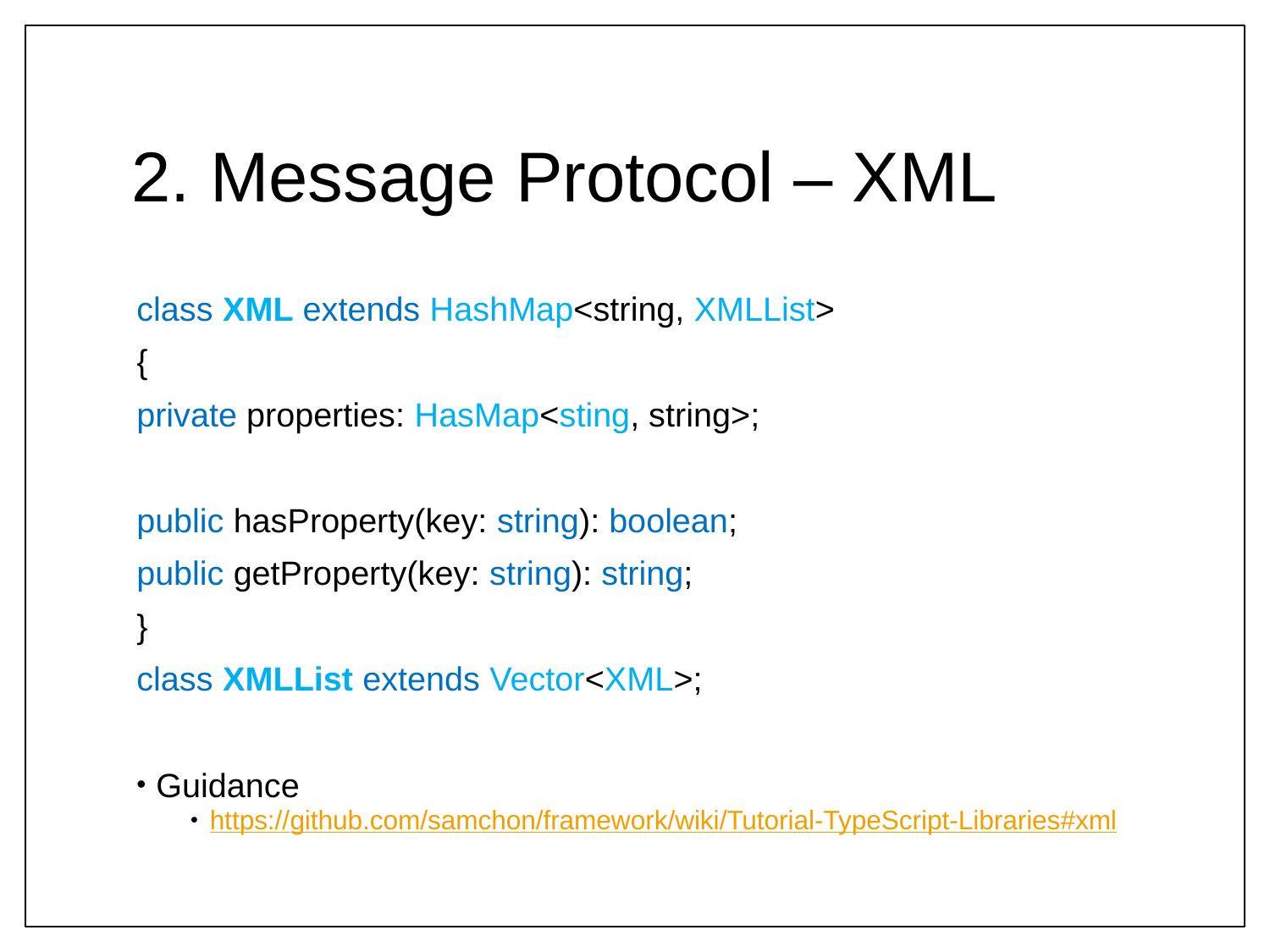

# 2. Message Protocol – XML
class XML extends HashMap<string, XMLList>
{
	private properties: HasMap<sting, string>;

	public hasProperty(key: string): boolean;
	public getProperty(key: string): string;
}
class XMLList extends Vector<XML>;

Guidance
https://github.com/samchon/framework/wiki/Tutorial-TypeScript-Libraries#xml